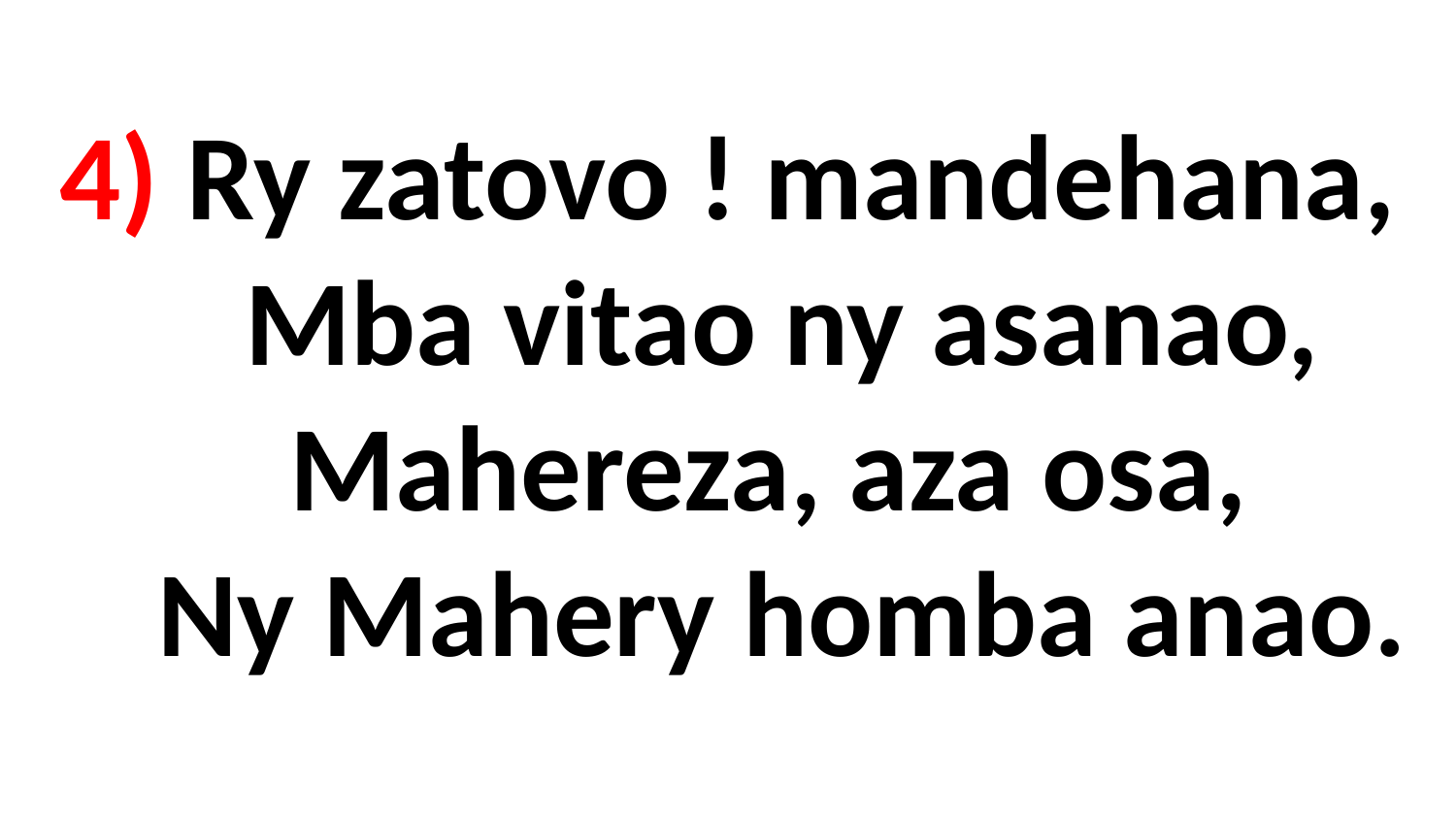

# 4) Ry zatovo ! mandehana, Mba vitao ny asanao, Mahereza, aza osa, Ny Mahery homba anao.